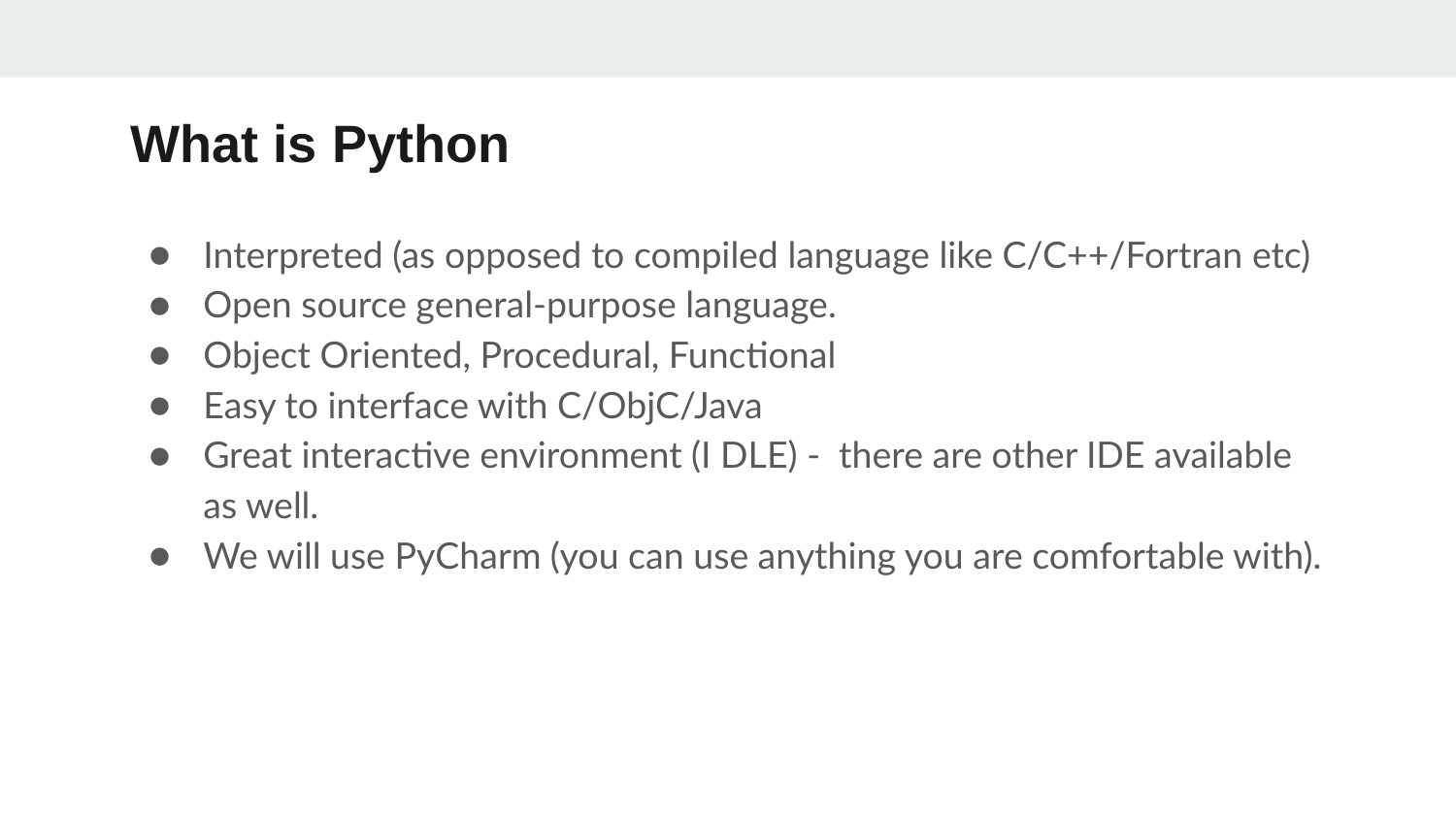

What is Python
Interpreted (as opposed to compiled language like C/C++/Fortran etc)
Open source general-purpose language.
Object Oriented, Procedural, Functional
Easy to interface with C/ObjC/Java
Great interactive environment (I DLE) -  there are other IDE available as well.
We will use PyCharm (you can use anything you are comfortable with).